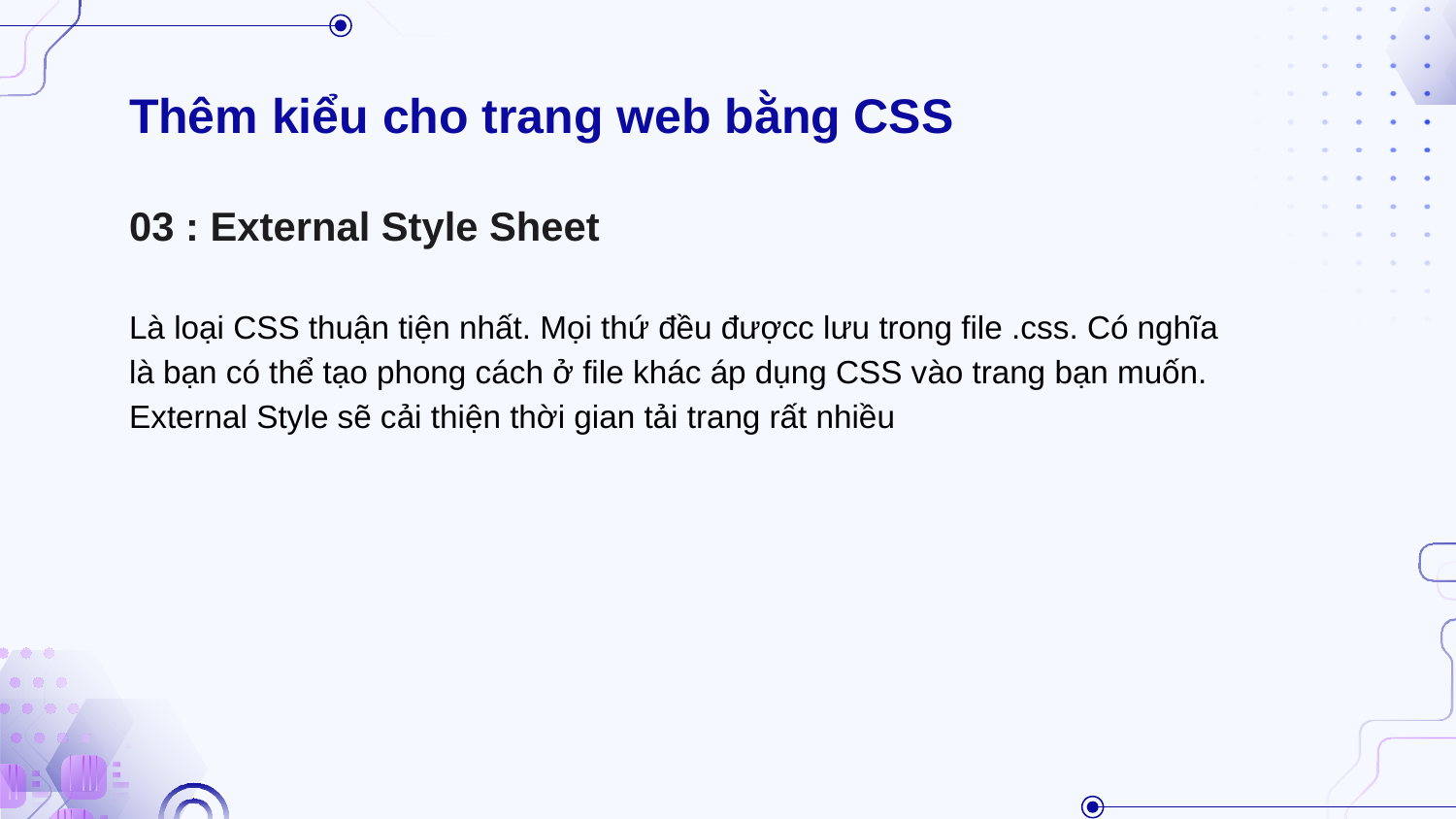

# Thêm kiểu cho trang web bằng CSS
03 : External Style Sheet
Là loại CSS thuận tiện nhất. Mọi thứ đều đượcc lưu trong file .css. Có nghĩa là bạn có thể tạo phong cách ở file khác áp dụng CSS vào trang bạn muốn. External Style sẽ cải thiện thời gian tải trang rất nhiều